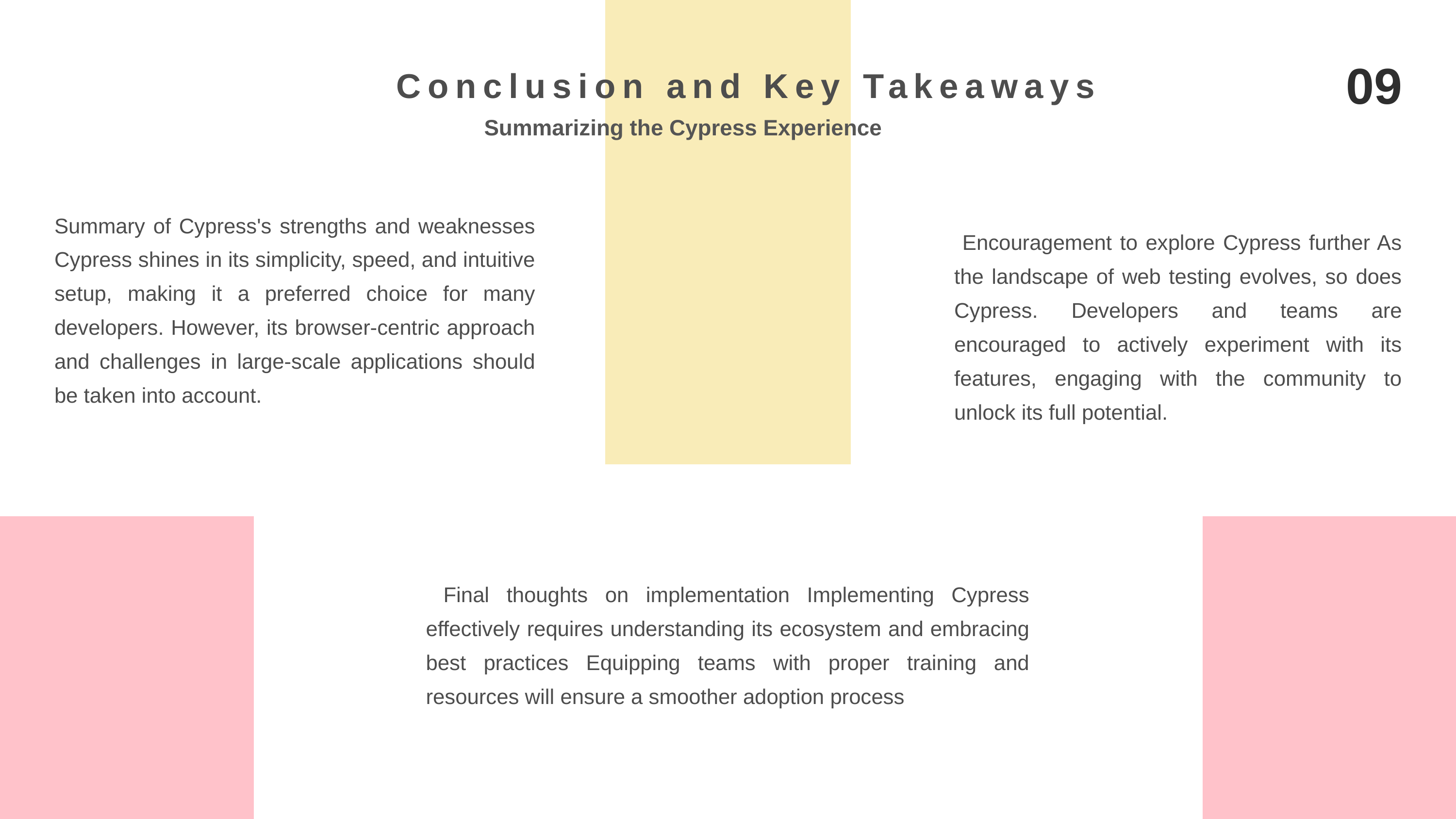

09
Conclusion and Key Takeaways
Summarizing the Cypress Experience
Summary of Cypress's strengths and weaknesses Cypress shines in its simplicity, speed, and intuitive setup, making it a preferred choice for many developers. However, its browser-centric approach and challenges in large-scale applications should be taken into account.
 Encouragement to explore Cypress further As the landscape of web testing evolves, so does Cypress. Developers and teams are encouraged to actively experiment with its features, engaging with the community to unlock its full potential.

 Final thoughts on implementation Implementing Cypress effectively requires understanding its ecosystem and embracing best practices Equipping teams with proper training and resources will ensure a smoother adoption process